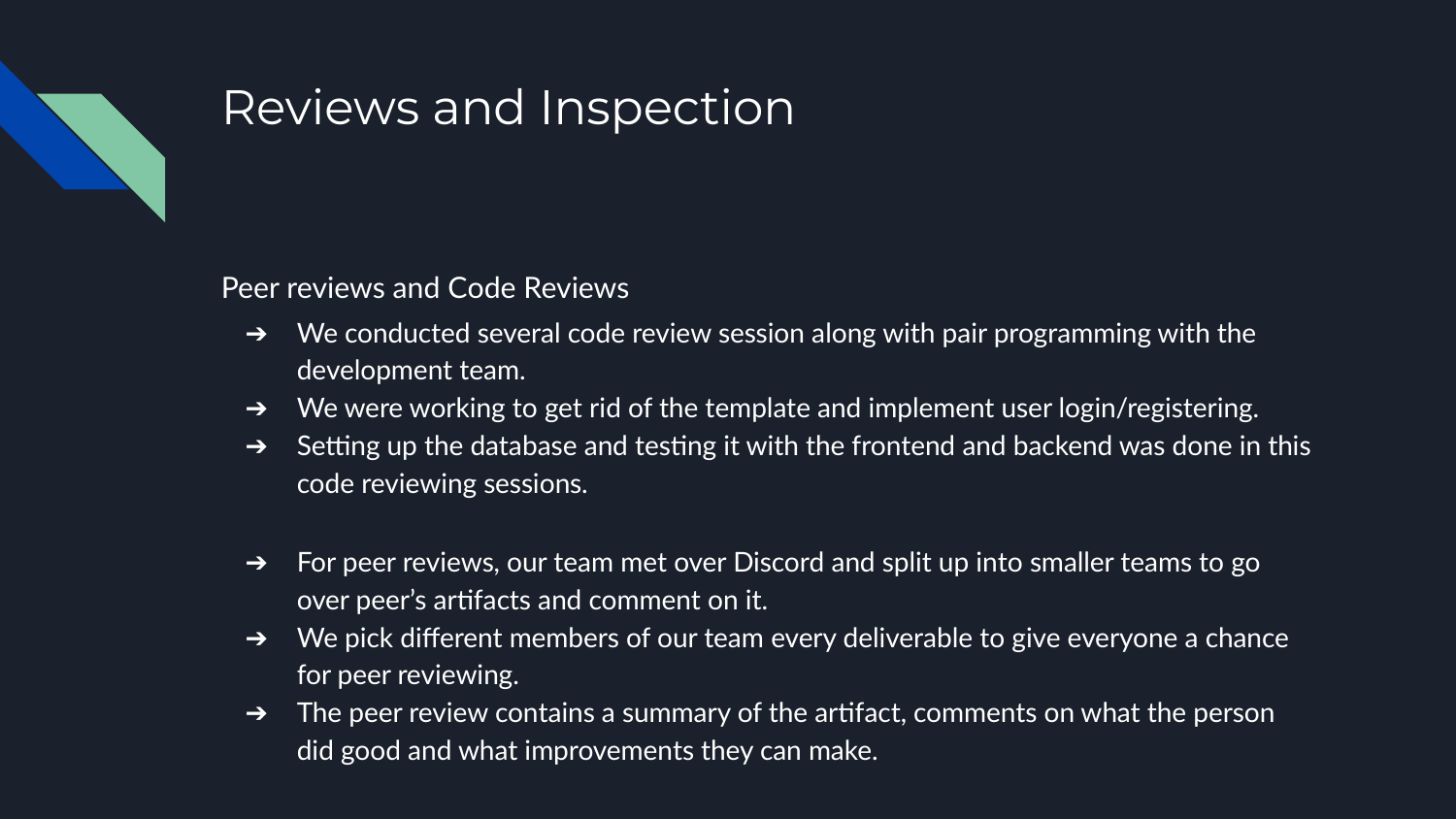

# Reviews and Inspection
Peer reviews and Code Reviews
We conducted several code review session along with pair programming with the development team.
We were working to get rid of the template and implement user login/registering.
Setting up the database and testing it with the frontend and backend was done in this code reviewing sessions.

For peer reviews, our team met over Discord and split up into smaller teams to go over peer’s artifacts and comment on it.
We pick different members of our team every deliverable to give everyone a chance for peer reviewing.
The peer review contains a summary of the artifact, comments on what the person did good and what improvements they can make.